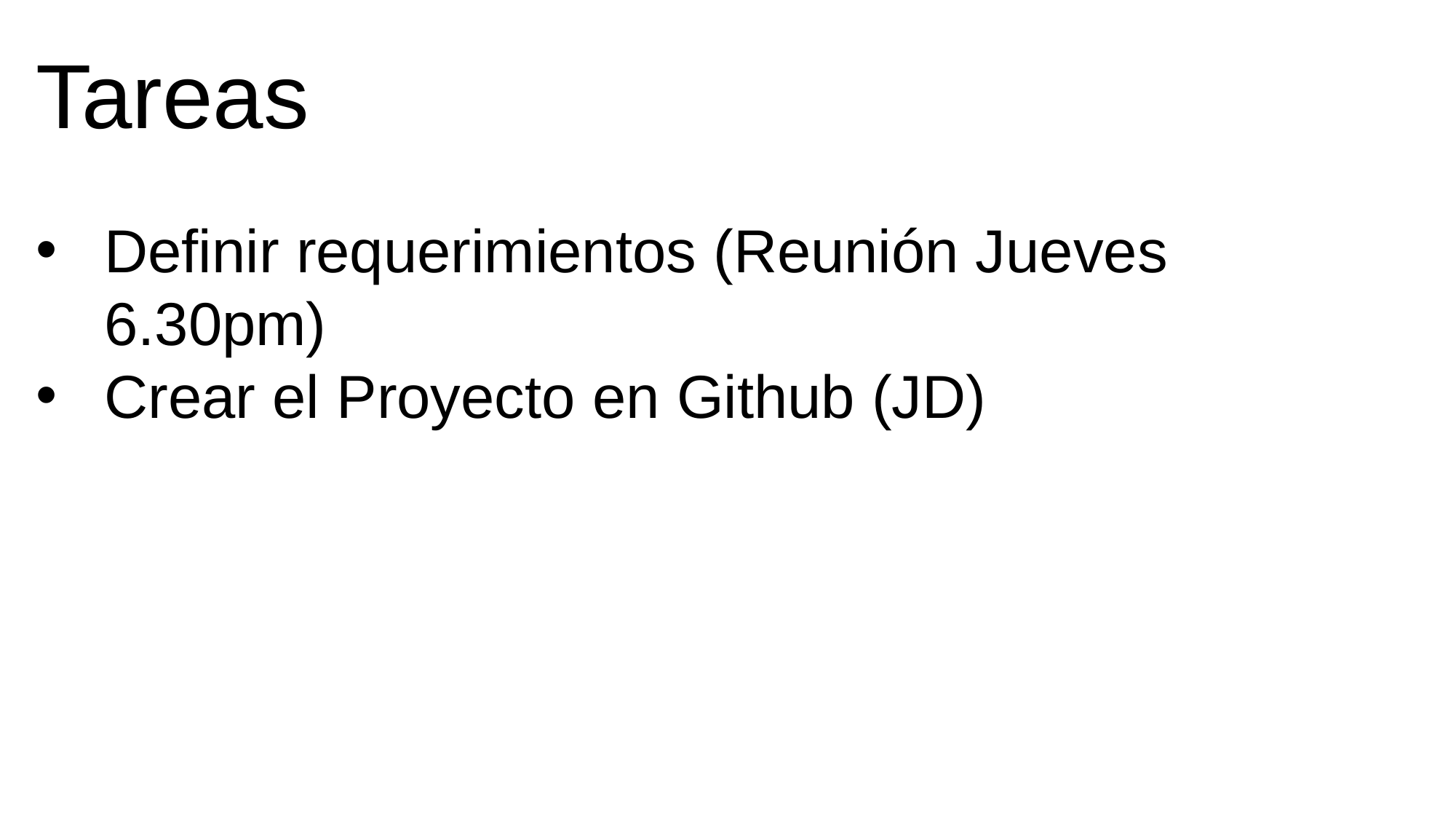

Tareas
Definir requerimientos (Reunión Jueves 6.30pm)
Crear el Proyecto en Github (JD)